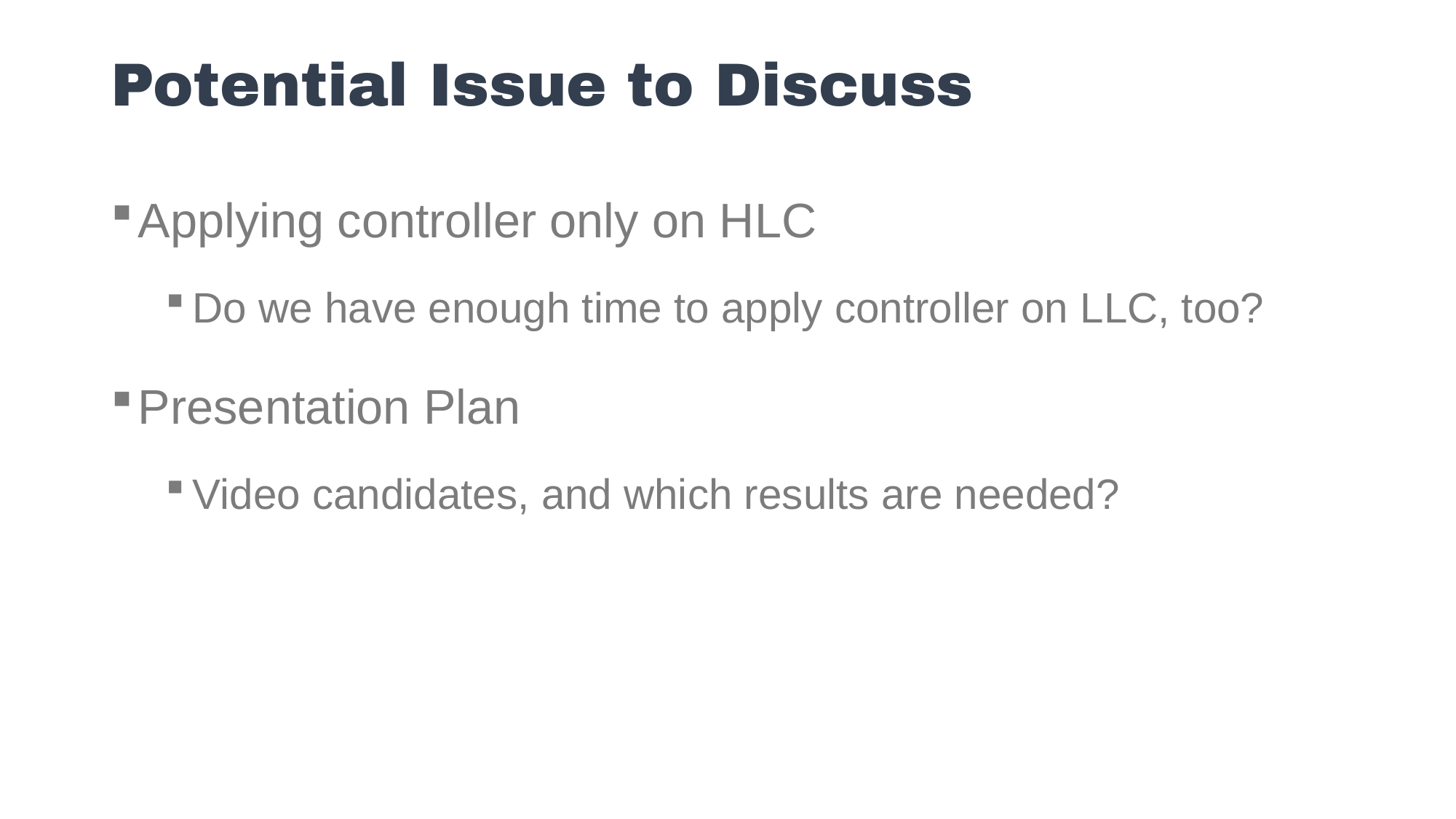

# Potential Issue to Discuss
Applying controller only on HLC
Do we have enough time to apply controller on LLC, too?
Presentation Plan
Video candidates, and which results are needed?